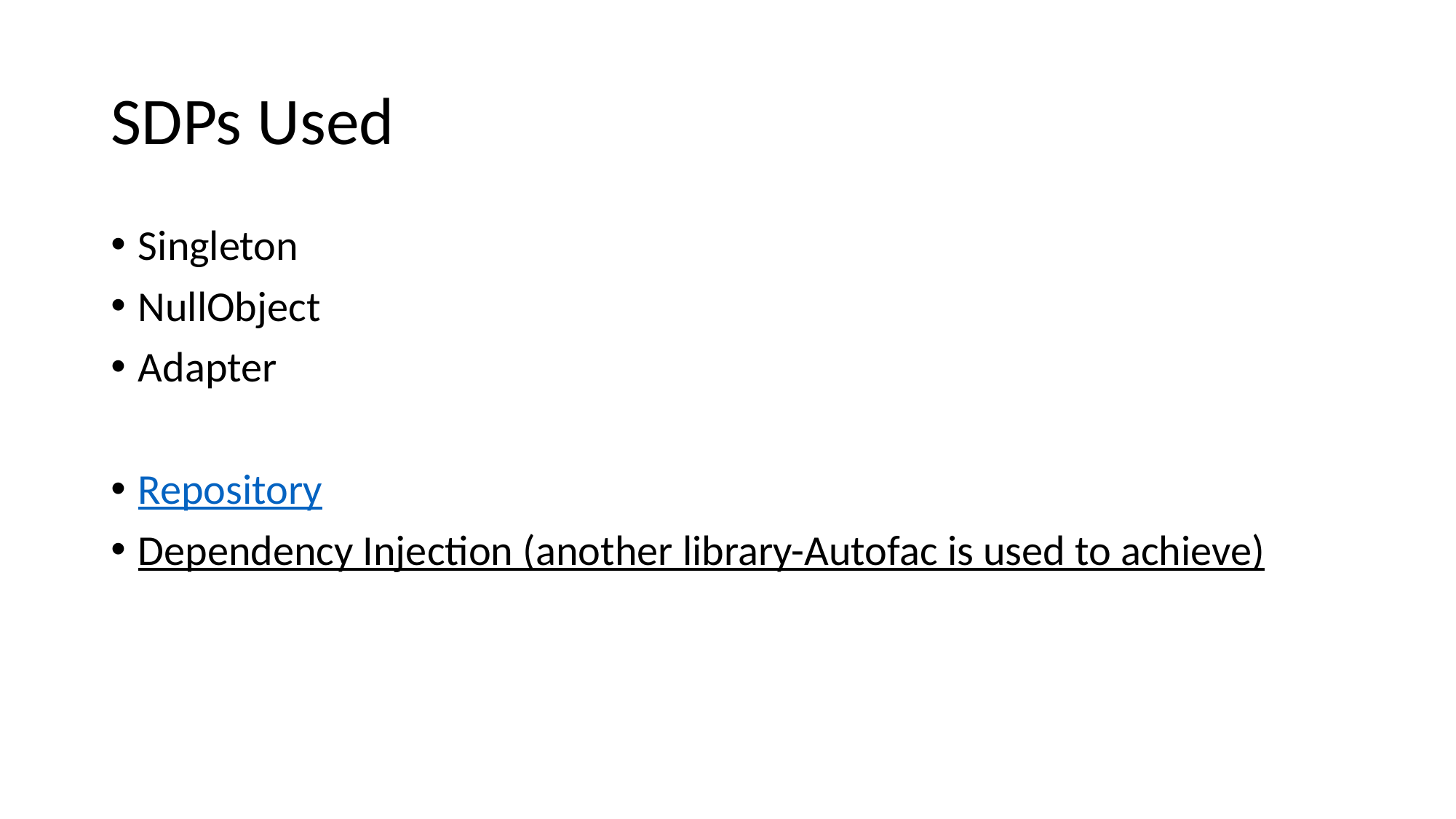

# SDPs Used
Singleton
NullObject
Adapter

Repository
Dependency Injection (another library-Autofac is used to achieve)